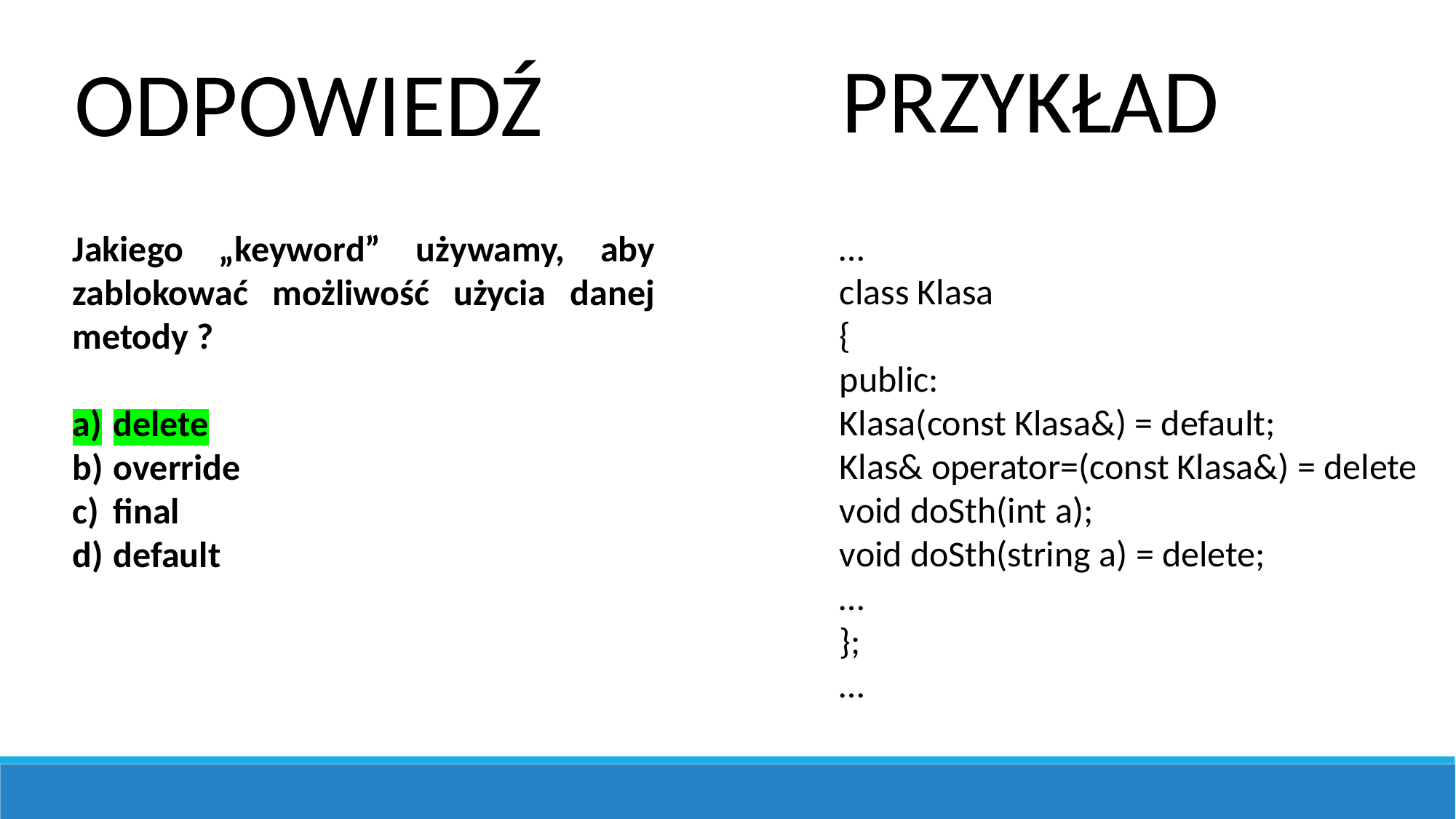

PRZYKŁAD
ODPOWIEDŹ

…
class Klasa
{
public:
Klasa(const Klasa&) = default;
Klas& operator=(const Klasa&) = delete
void doSth(int a);
void doSth(string a) = delete;
…
};
…

Jakiego „keyword” używamy, aby zablokować możliwość użycia danej metody ?

delete
override
final
default